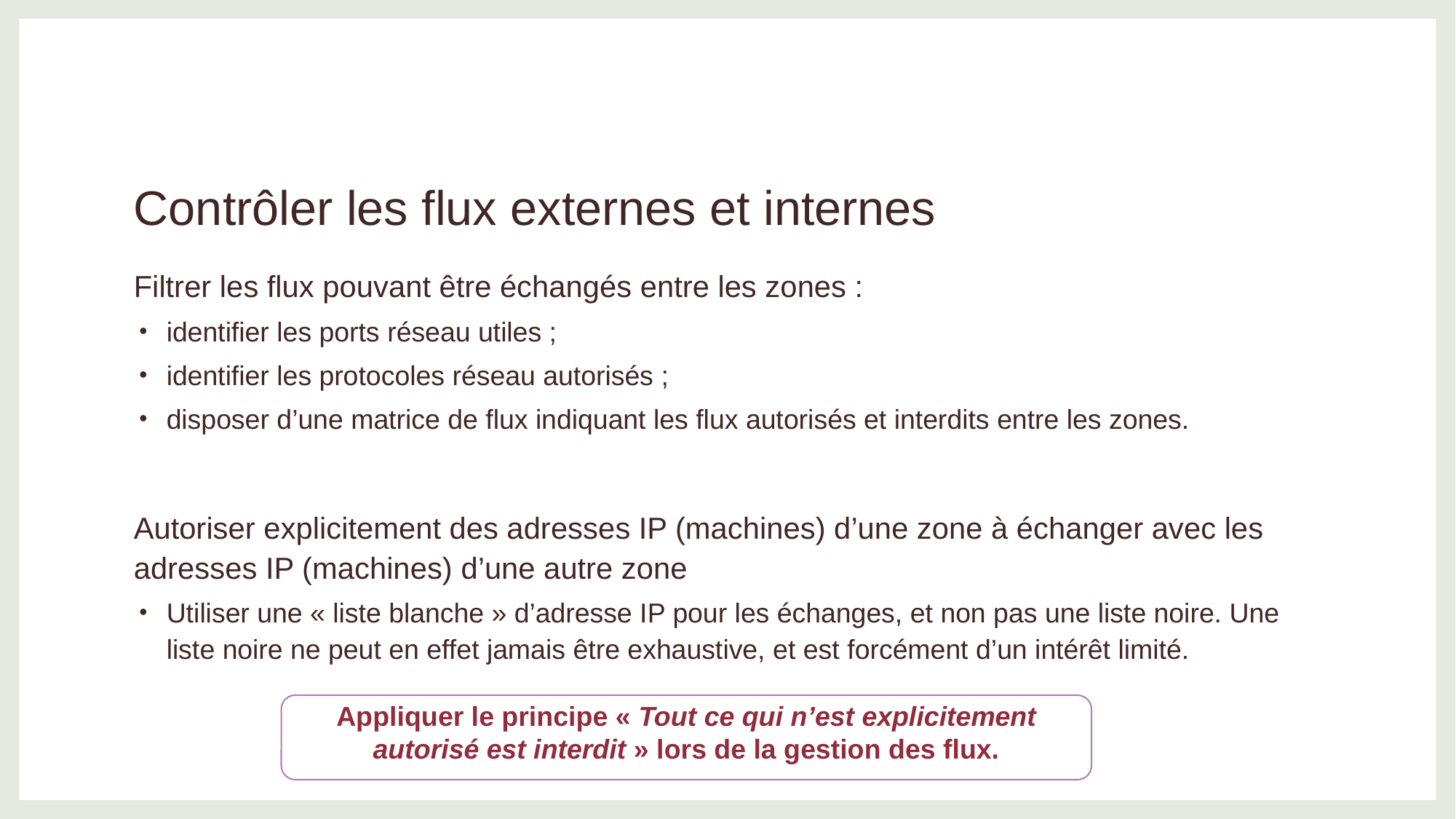

# Contrôler les flux externes et internes
Filtrer les flux pouvant être échangés entre les zones :
identifier les ports réseau utiles ;
identifier les protocoles réseau autorisés ;
disposer d’une matrice de flux indiquant les flux autorisés et interdits entre les zones.

Autoriser explicitement des adresses IP (machines) d’une zone à échanger avec les adresses IP (machines) d’une autre zone
Utiliser une « liste blanche » d’adresse IP pour les échanges, et non pas une liste noire. Une liste noire ne peut en effet jamais être exhaustive, et est forcément d’un intérêt limité.
Appliquer le principe « Tout ce qui n’est explicitement autorisé est interdit » lors de la gestion des flux.